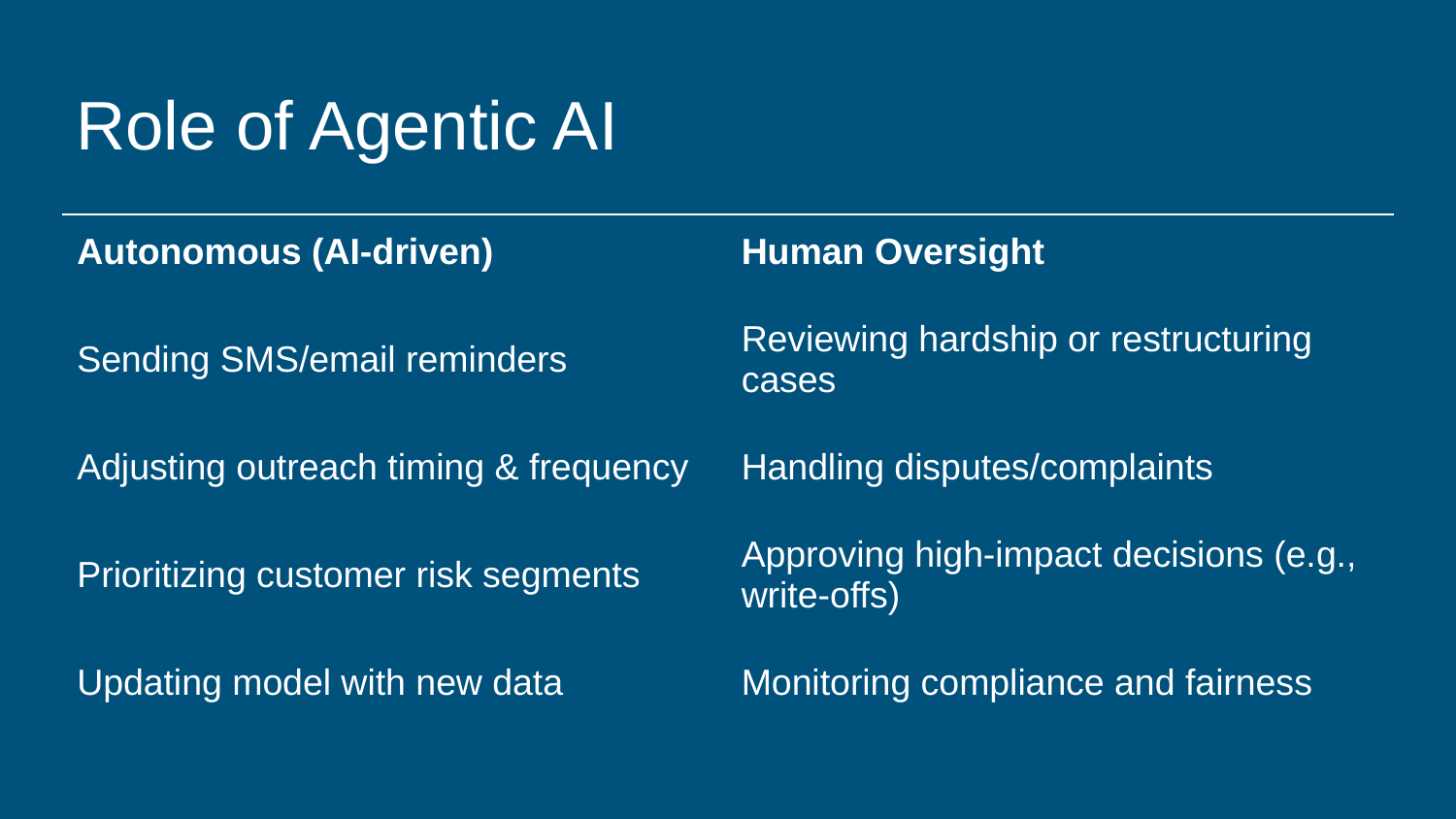

# Role of Agentic AI
| Autonomous (AI-driven) | Human Oversight |
| --- | --- |
| Sending SMS/email reminders | Reviewing hardship or restructuring cases |
| Adjusting outreach timing & frequency | Handling disputes/complaints |
| Prioritizing customer risk segments | Approving high-impact decisions (e.g., write-offs) |
| Updating model with new data | Monitoring compliance and fairness |